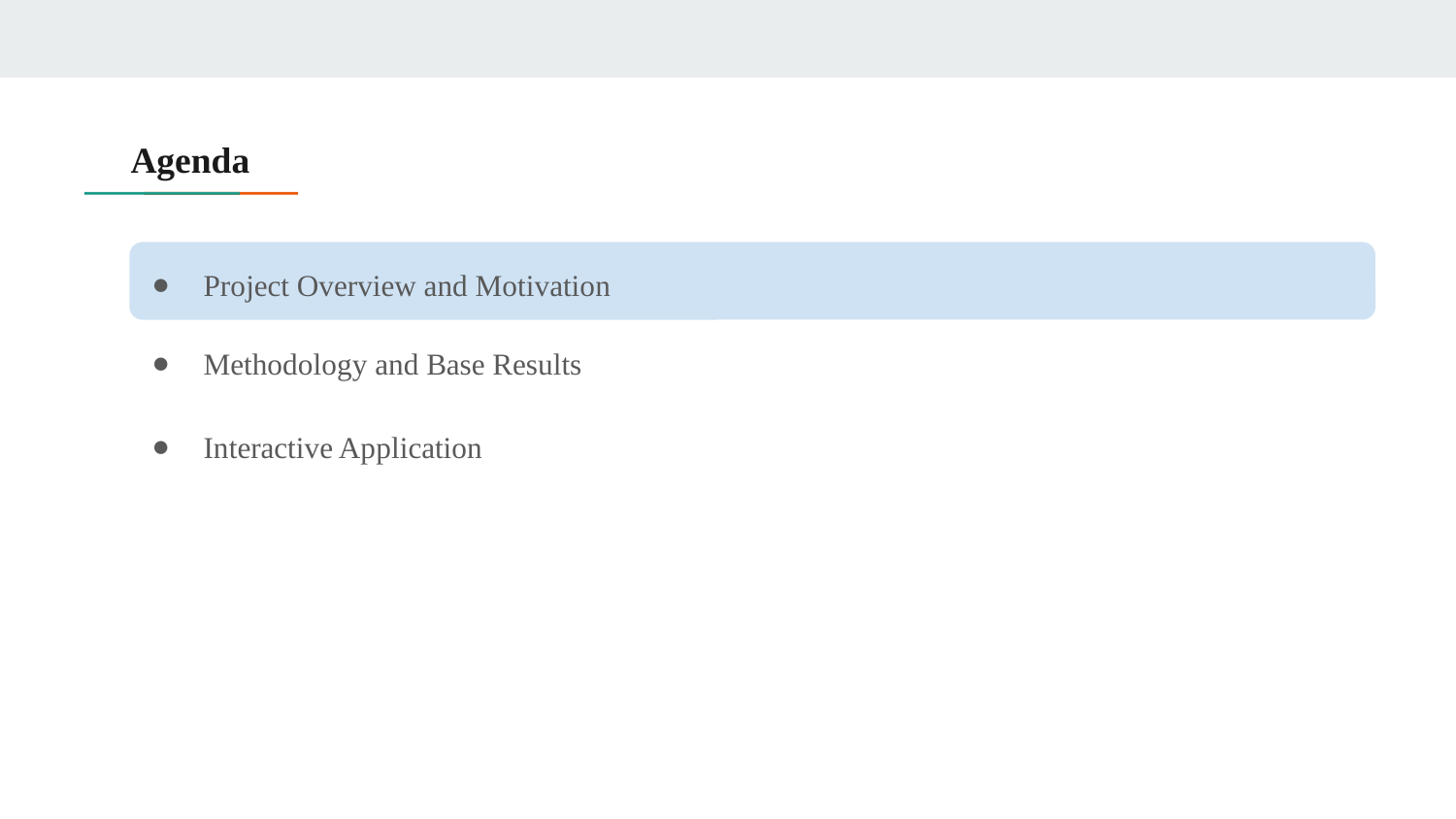

# Agenda

Project Overview and Motivation
Methodology and Base Results
Interactive Application